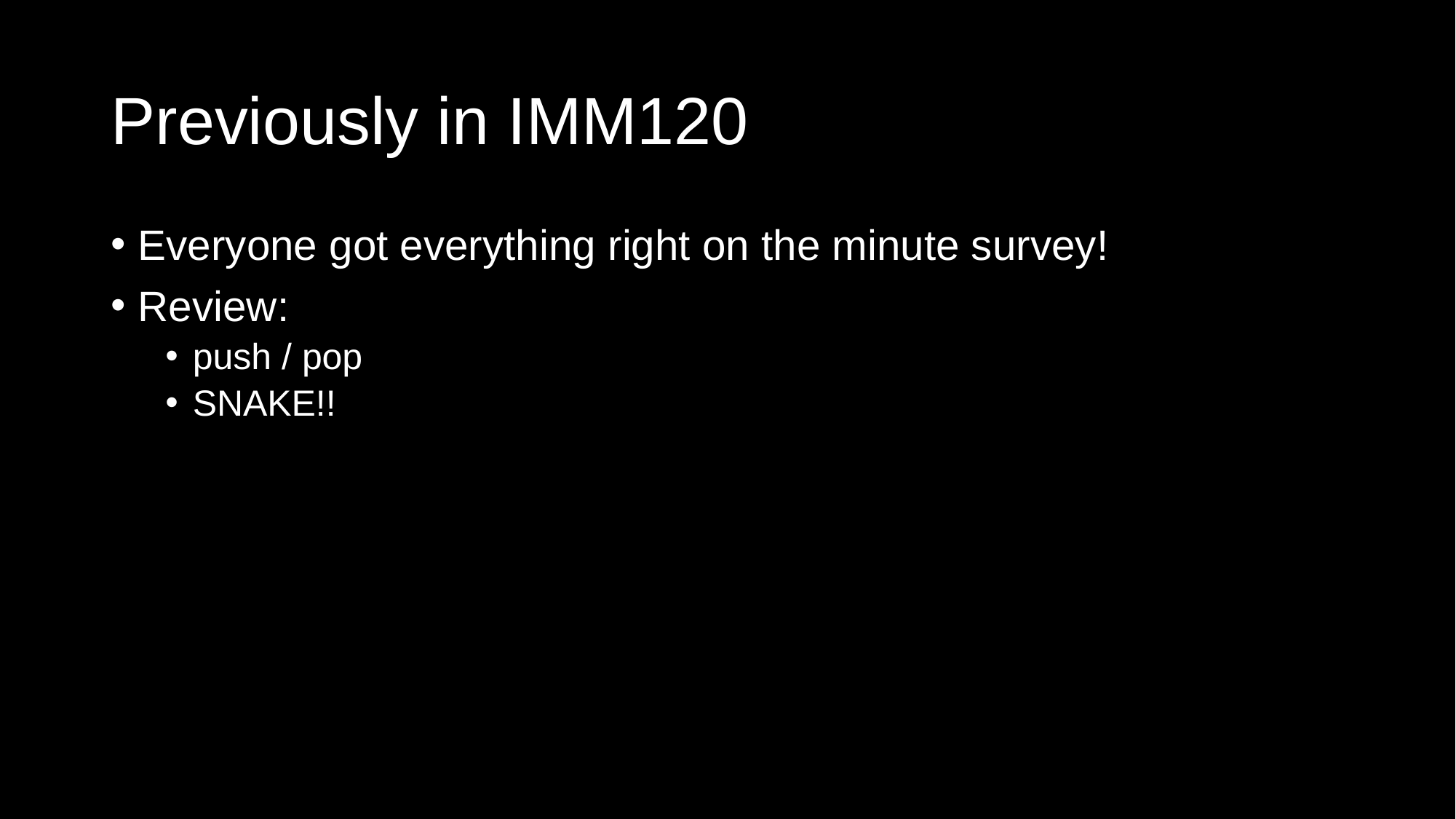

# Previously in IMM120
Everyone got everything right on the minute survey!
Review:
push / pop
SNAKE!!